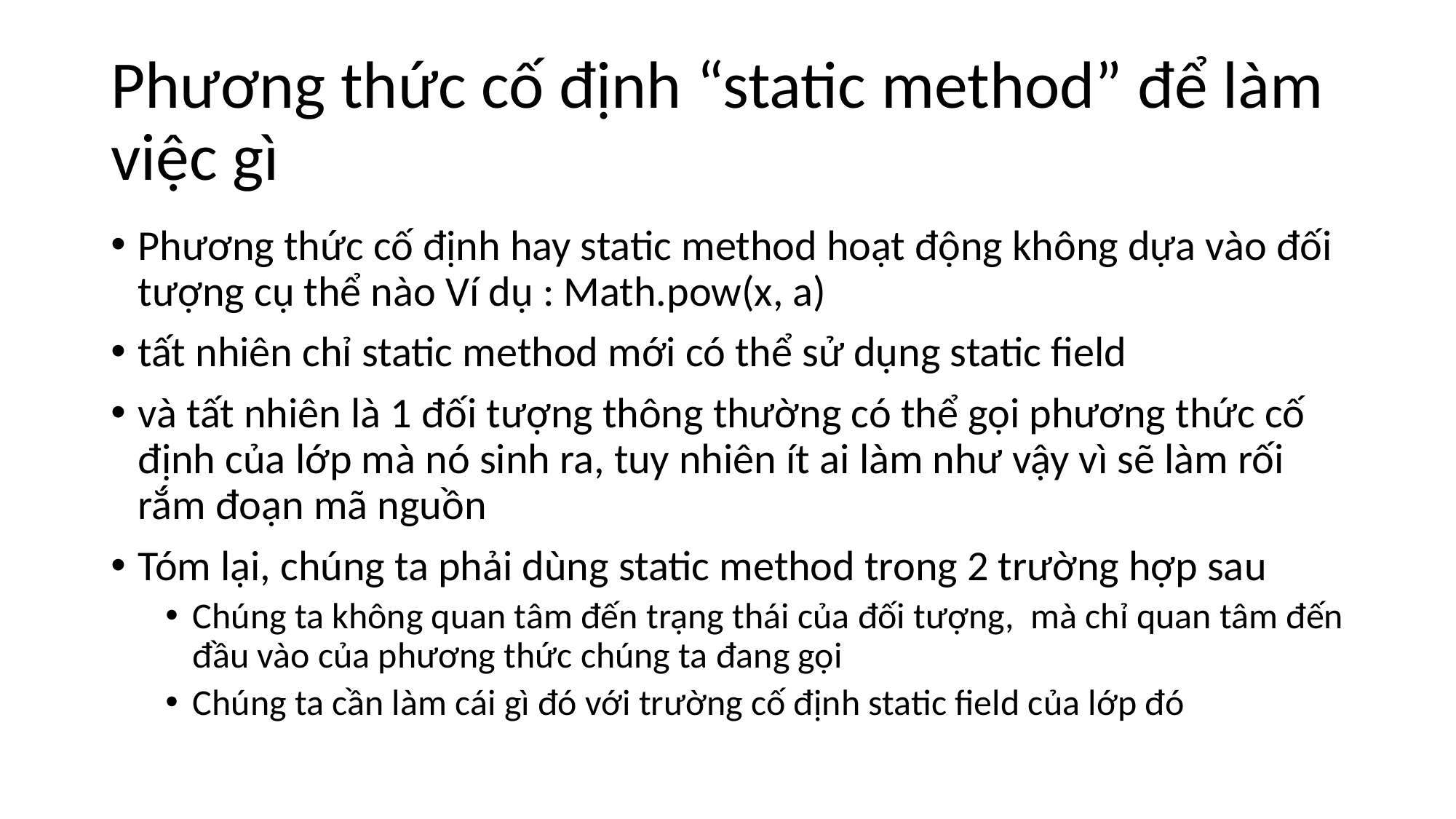

# Phương thức cố định “static method” để làm việc gì
Phương thức cố định hay static method hoạt động không dựa vào đối tượng cụ thể nào Ví dụ : Math.pow(x, a)
tất nhiên chỉ static method mới có thể sử dụng static field
và tất nhiên là 1 đối tượng thông thường có thể gọi phương thức cố định của lớp mà nó sinh ra, tuy nhiên ít ai làm như vậy vì sẽ làm rối rắm đoạn mã nguồn
Tóm lại, chúng ta phải dùng static method trong 2 trường hợp sau
Chúng ta không quan tâm đến trạng thái của đối tượng,  mà chỉ quan tâm đến đầu vào của phương thức chúng ta đang gọi
Chúng ta cần làm cái gì đó với trường cố định static field của lớp đó